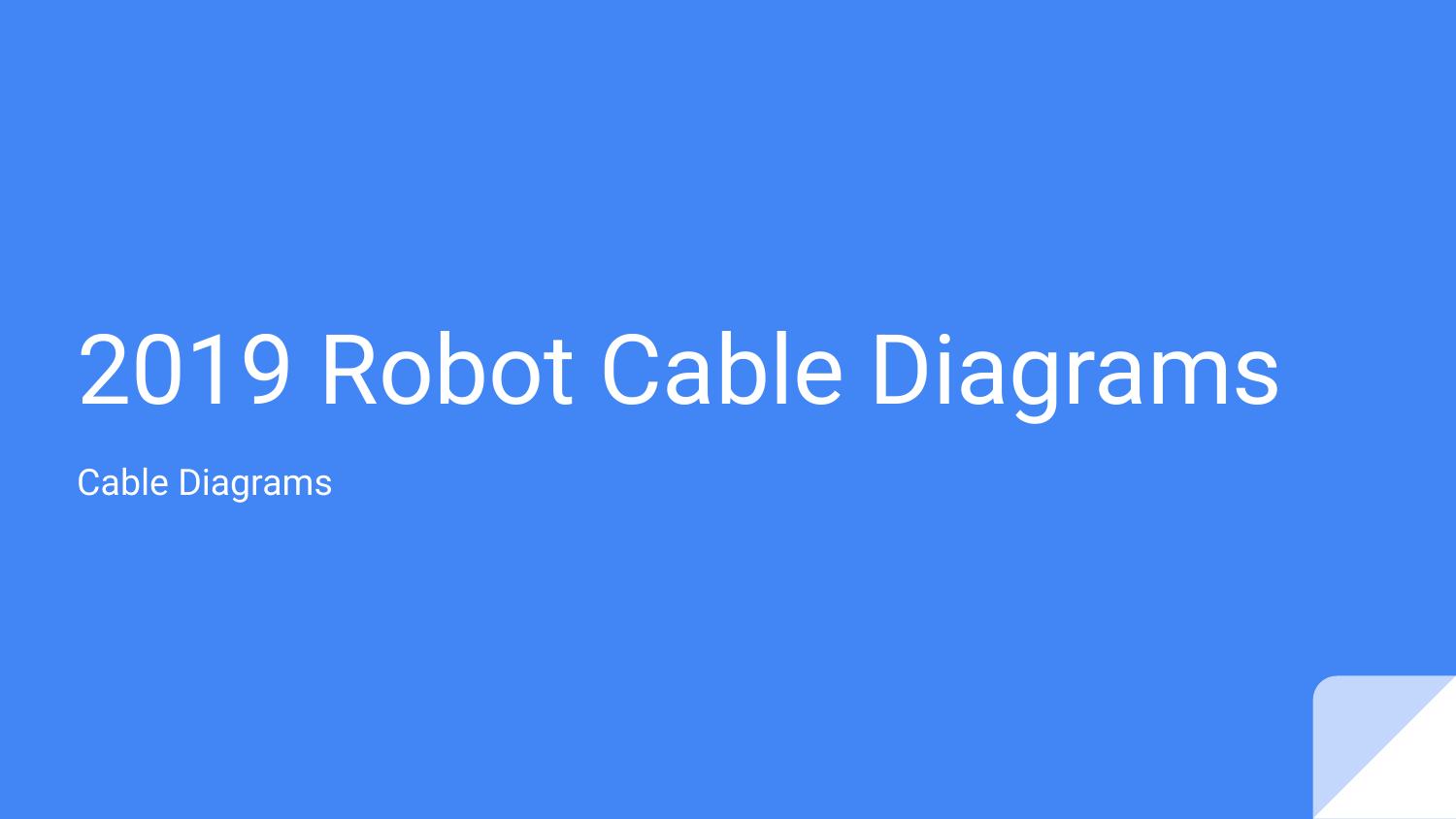

# 2019 Robot Cable Diagrams
Cable Diagrams